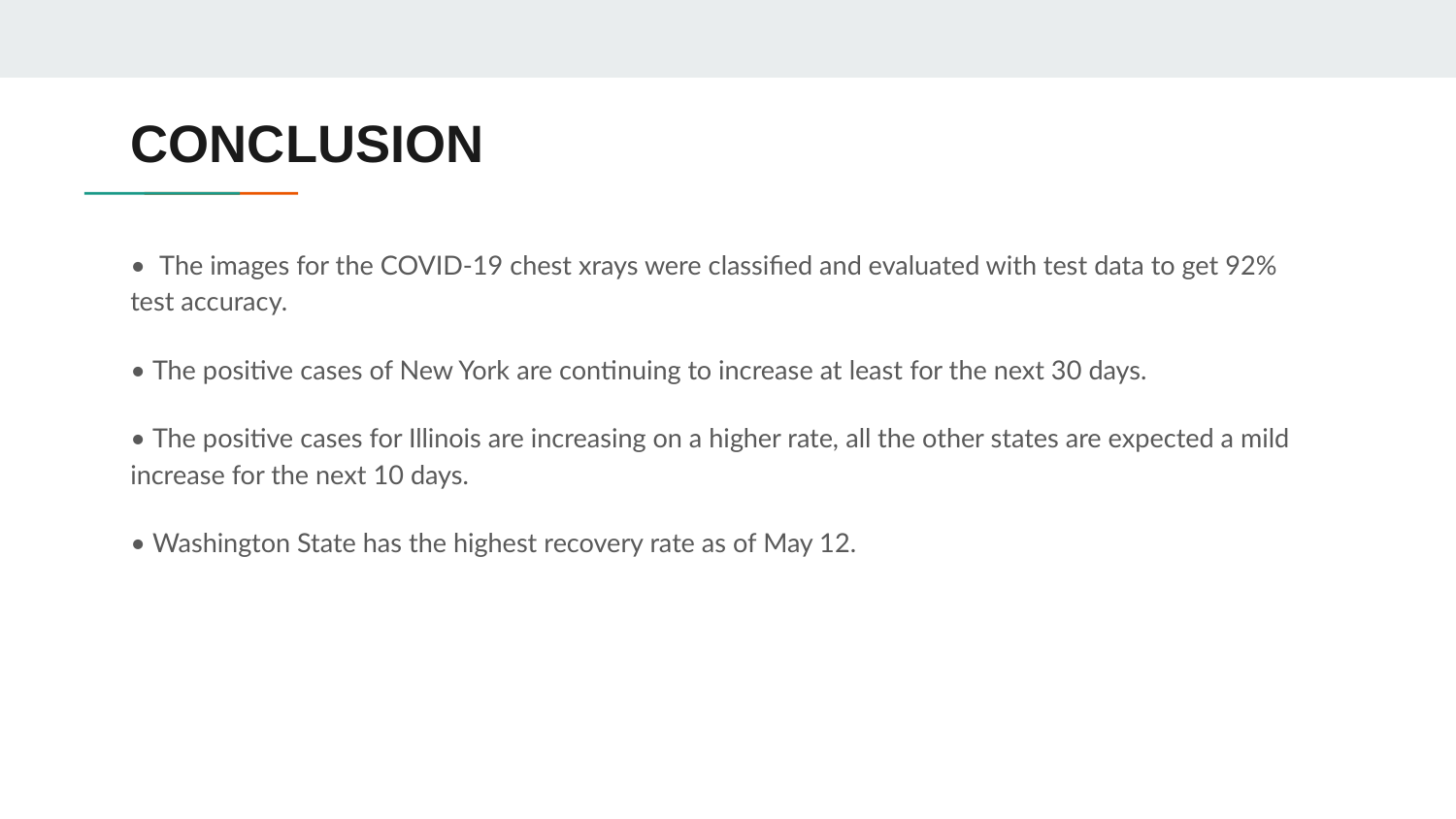

# CONCLUSION
•  The images for the COVID-19 chest xrays were classified and evaluated with test data to get 92% test accuracy.
• The positive cases of New York are continuing to increase at least for the next 30 days.
• The positive cases for Illinois are increasing on a higher rate, all the other states are expected a mild increase for the next 10 days.
• Washington State has the highest recovery rate as of May 12.